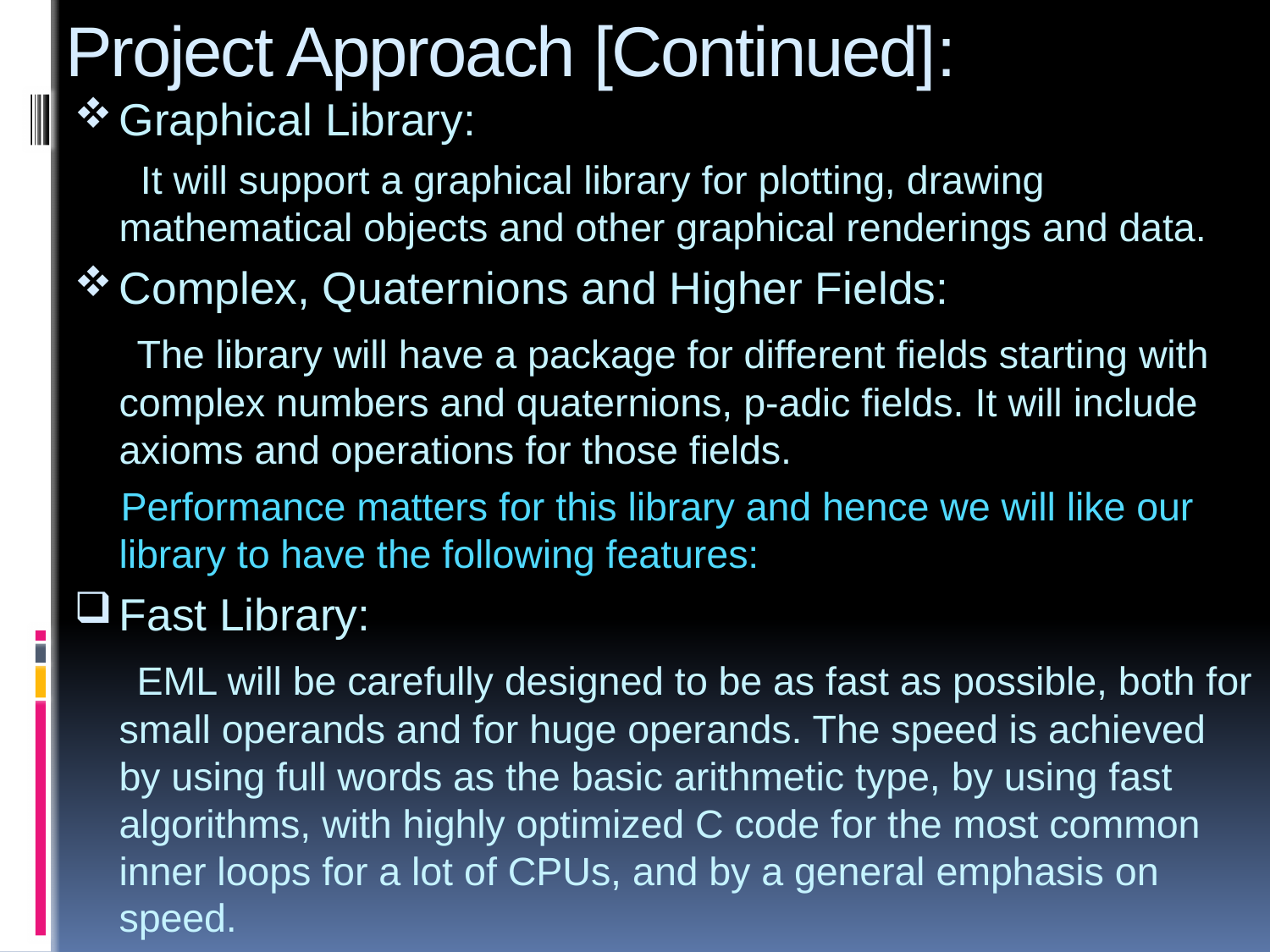

# Project Approach [Continued]:
Graphical Library:
      It will support a graphical library for plotting, drawing mathematical objects and other graphical renderings and data.
Complex, Quaternions and Higher Fields:
     The library will have a package for different fields starting with complex numbers and quaternions, p-adic fields. It will include axioms and operations for those fields.
     Performance matters for this library and hence we will like our library to have the following features:
Fast Library:
     EML will be carefully designed to be as fast as possible, both for small operands and for huge operands. The speed is achieved by using full words as the basic arithmetic type, by using fast algorithms, with highly optimized C code for the most common inner loops for a lot of CPUs, and by a general emphasis on speed.